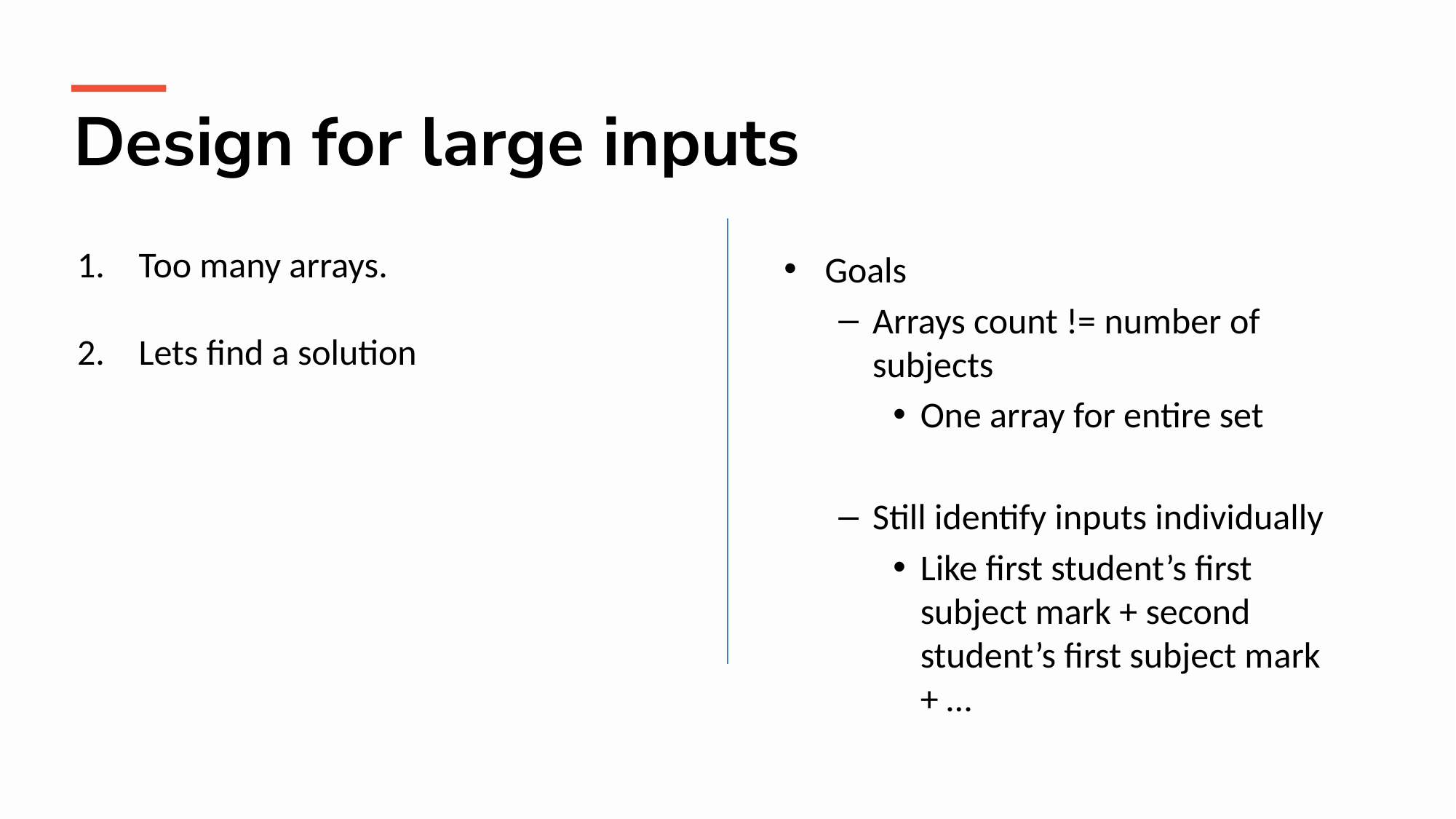

Design for large inputs

Too many arrays.

Lets find a solution

Goals
Arrays count != number of subjects
One array for entire set

Still identify inputs individually
Like first student’s first subject mark + second student’s first subject mark + …